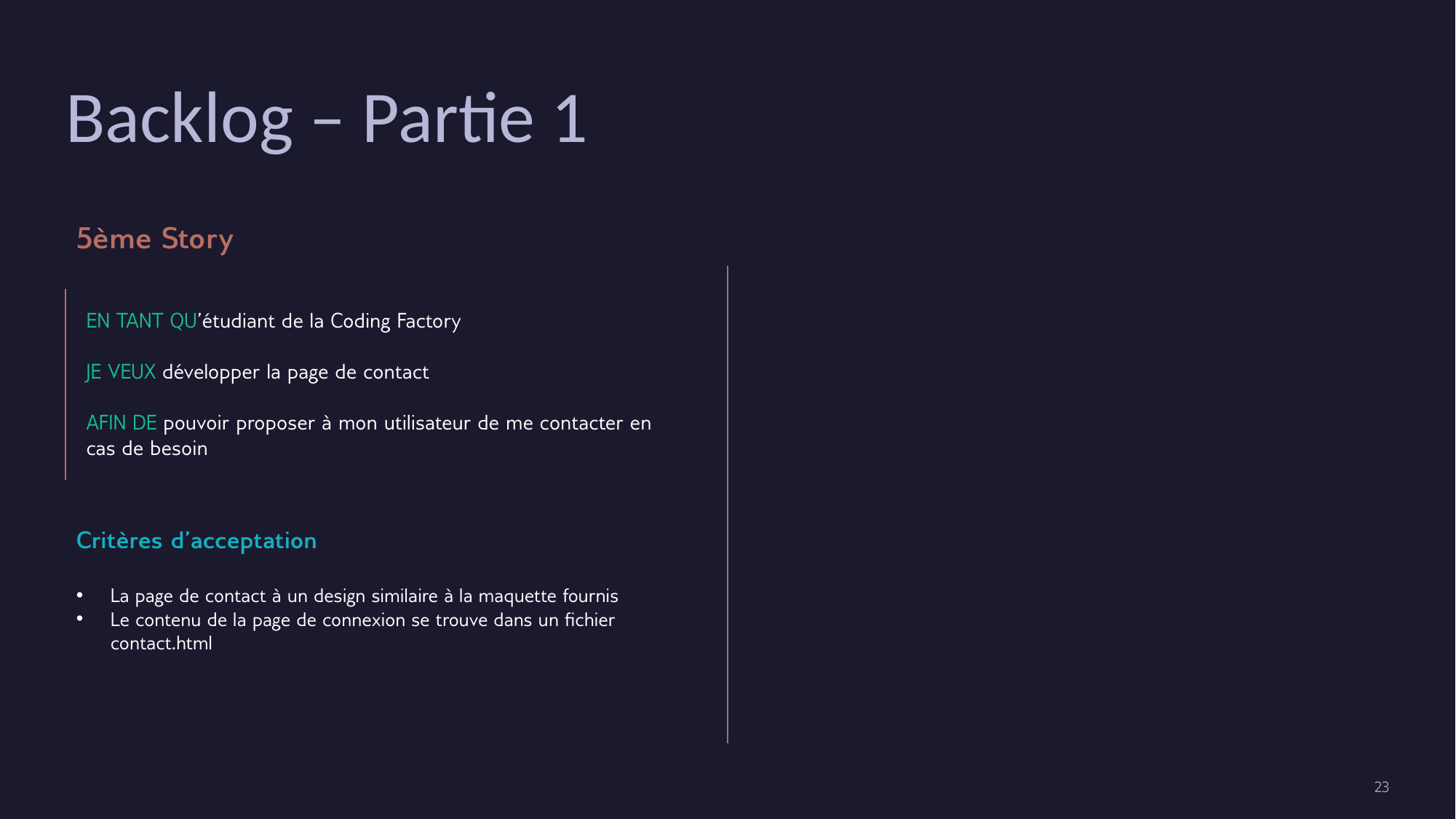

# Backlog – Partie 1
5ème Story
EN TANT QU’étudiant de la Coding Factory
JE VEUX développer la page de contact
AFIN DE pouvoir proposer à mon utilisateur de me contacter en cas de besoin
Critères d’acceptation

La page de contact à un design similaire à la maquette fournis
Le contenu de la page de connexion se trouve dans un fichier contact.html

23